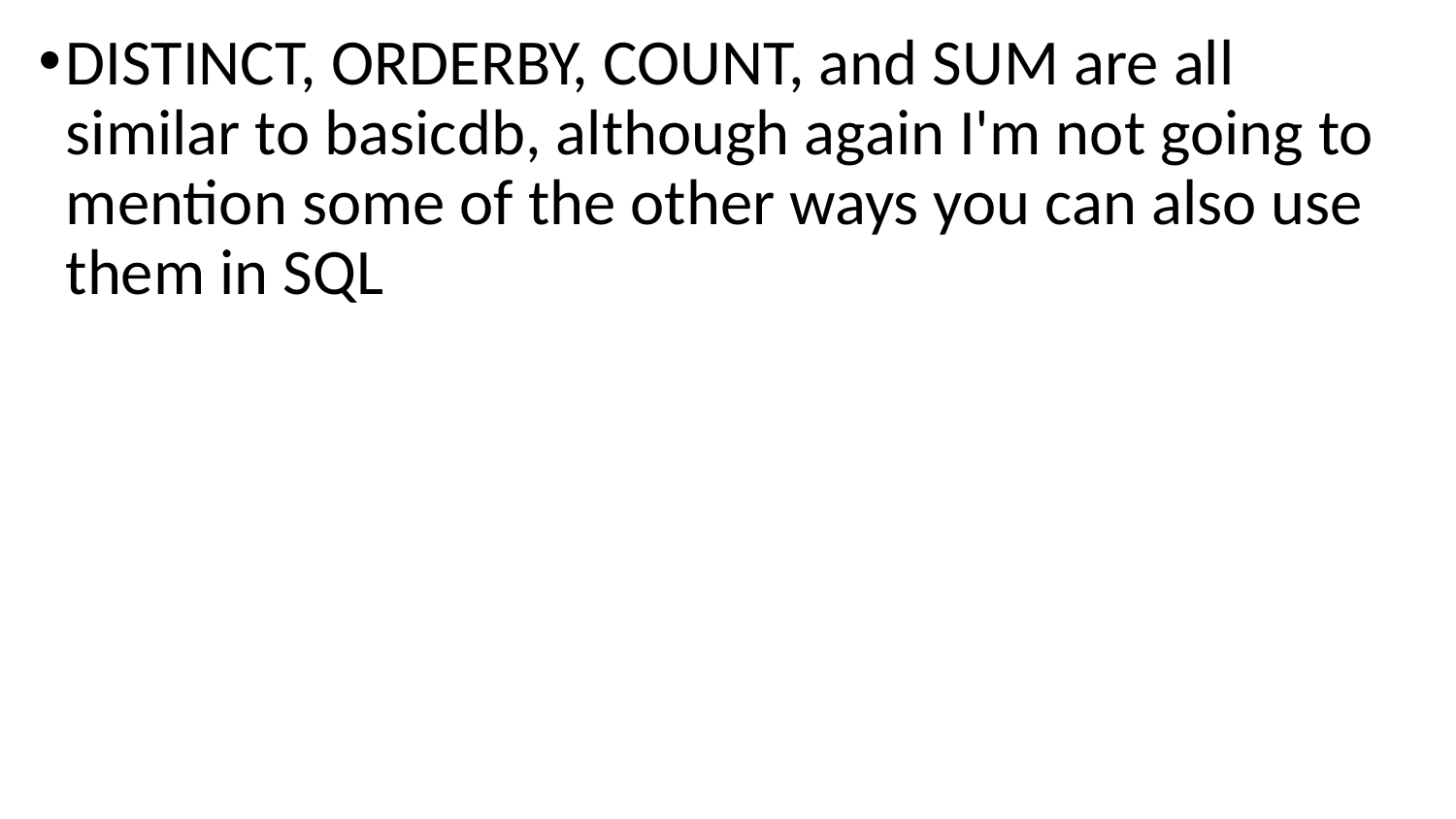

DISTINCT, ORDERBY, COUNT, and SUM are all similar to basicdb, although again I'm not going to mention some of the other ways you can also use them in SQL